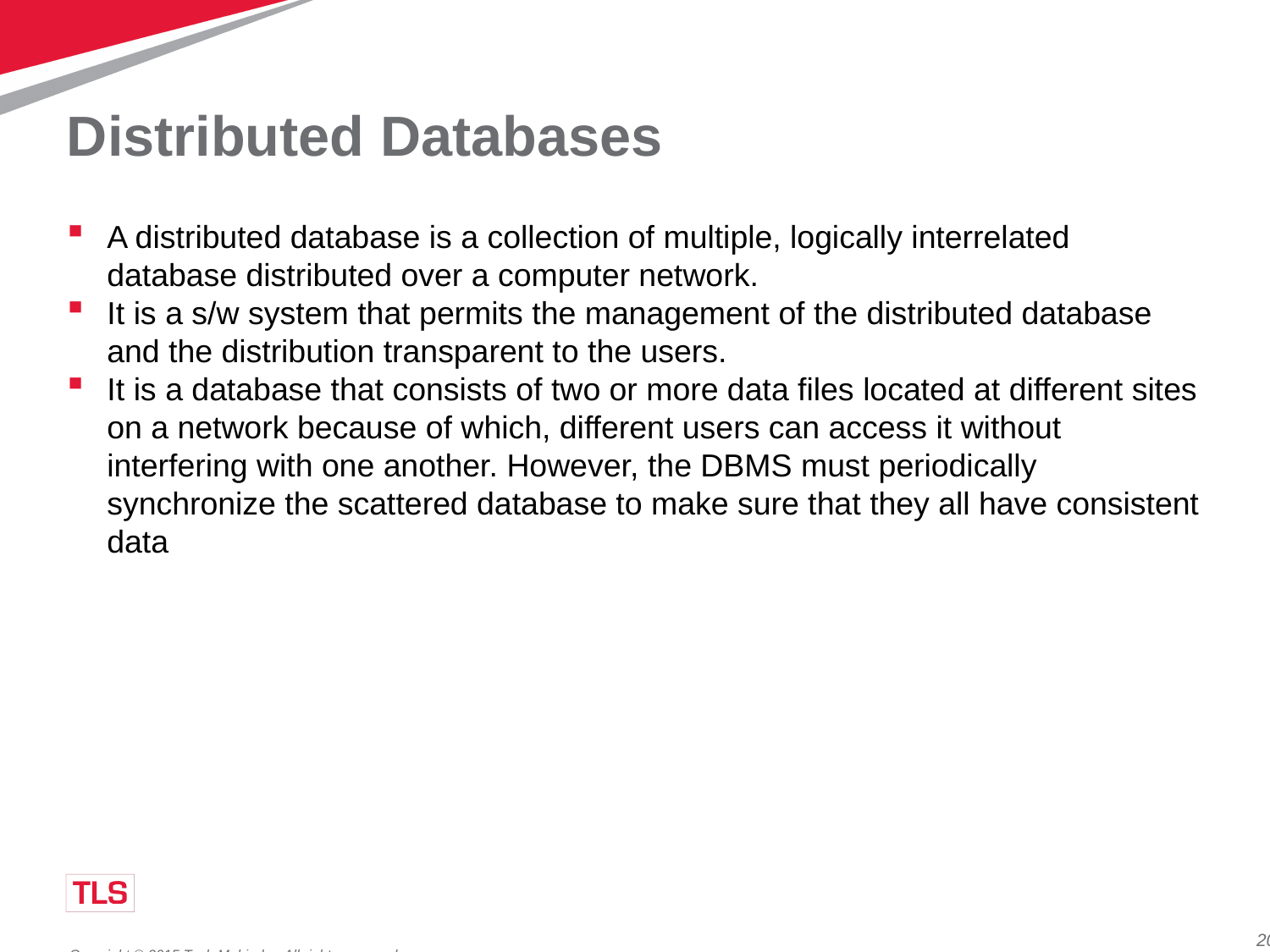

# Distributed Databases
A distributed database is a collection of multiple, logically interrelated database distributed over a computer network.
It is a s/w system that permits the management of the distributed database and the distribution transparent to the users.
It is a database that consists of two or more data files located at different sites on a network because of which, different users can access it without interfering with one another. However, the DBMS must periodically synchronize the scattered database to make sure that they all have consistent data